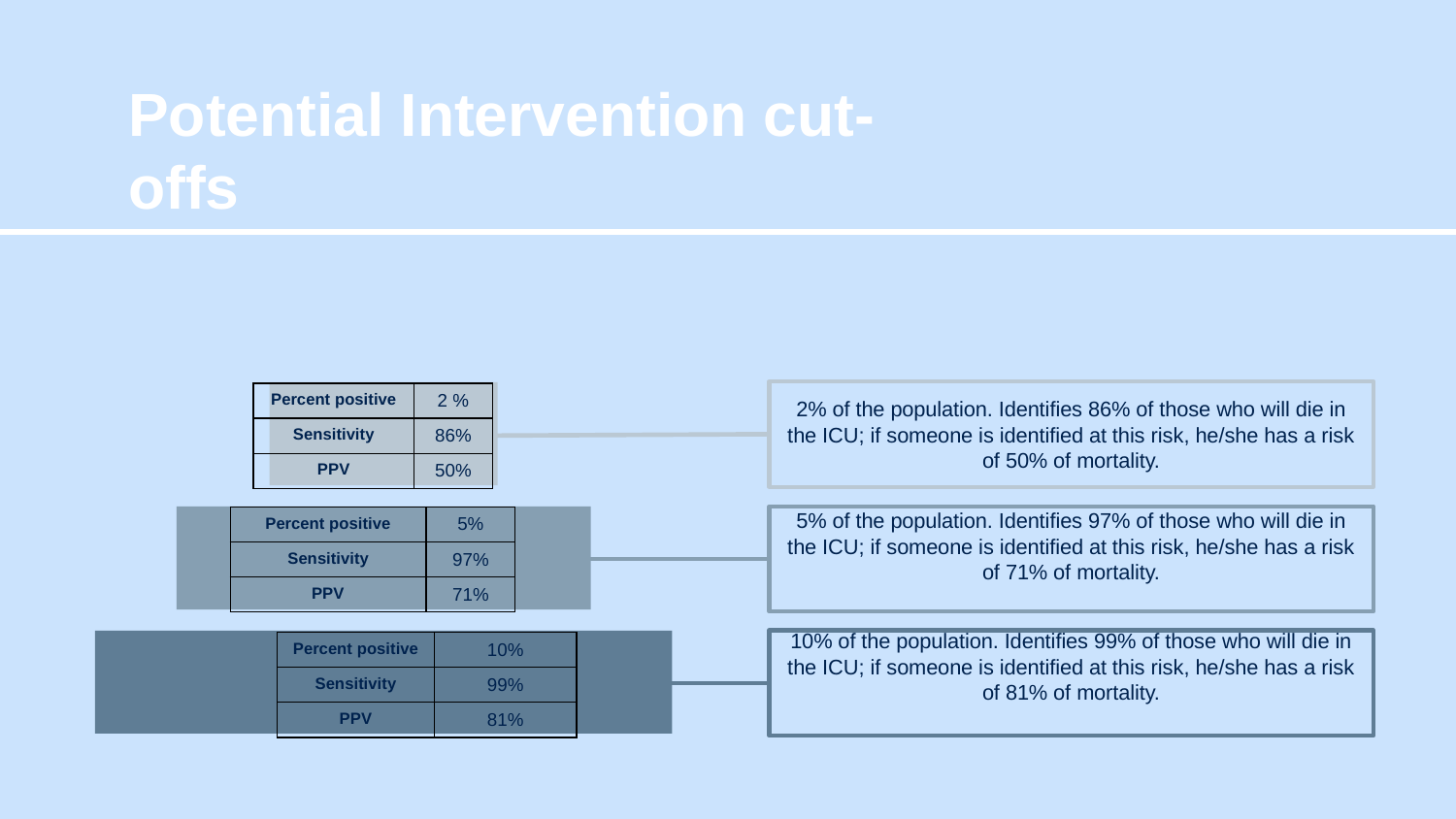

# Potential Intervention cut-offs
2% of the population. Identifies 86% of those who will die in the ICU; if someone is identified at this risk, he/she has a risk of 50% of mortality.

| Percent positive | 2 % |
| --- | --- |
| Sensitivity | 86% |
| PPV | 50% |
5% of the population. Identifies 97% of those who will die in the ICU; if someone is identified at this risk, he/she has a risk of 71% of mortality.

| Percent positive | 5% |
| --- | --- |
| Sensitivity | 97% |
| PPV | 71% |
10% of the population. Identifies 99% of those who will die in the ICU; if someone is identified at this risk, he/she has a risk of 81% of mortality.

| Percent positive | 10% |
| --- | --- |
| Sensitivity | 99% |
| PPV | 81% |